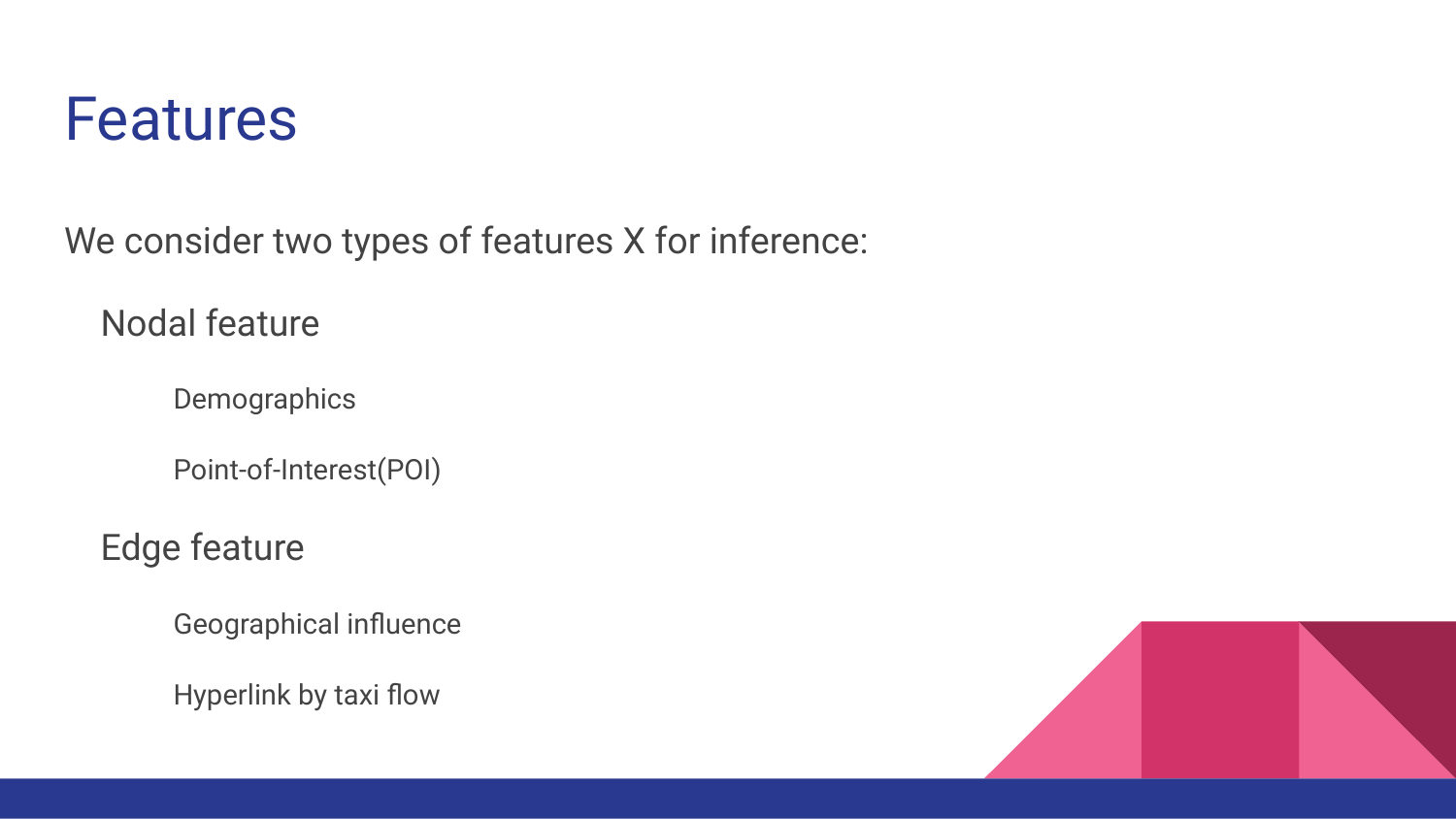

# Features
We consider two types of features X for inference:
Nodal feature
Demographics
Point-of-Interest(POI)
Edge feature
Geographical influence
Hyperlink by taxi flow